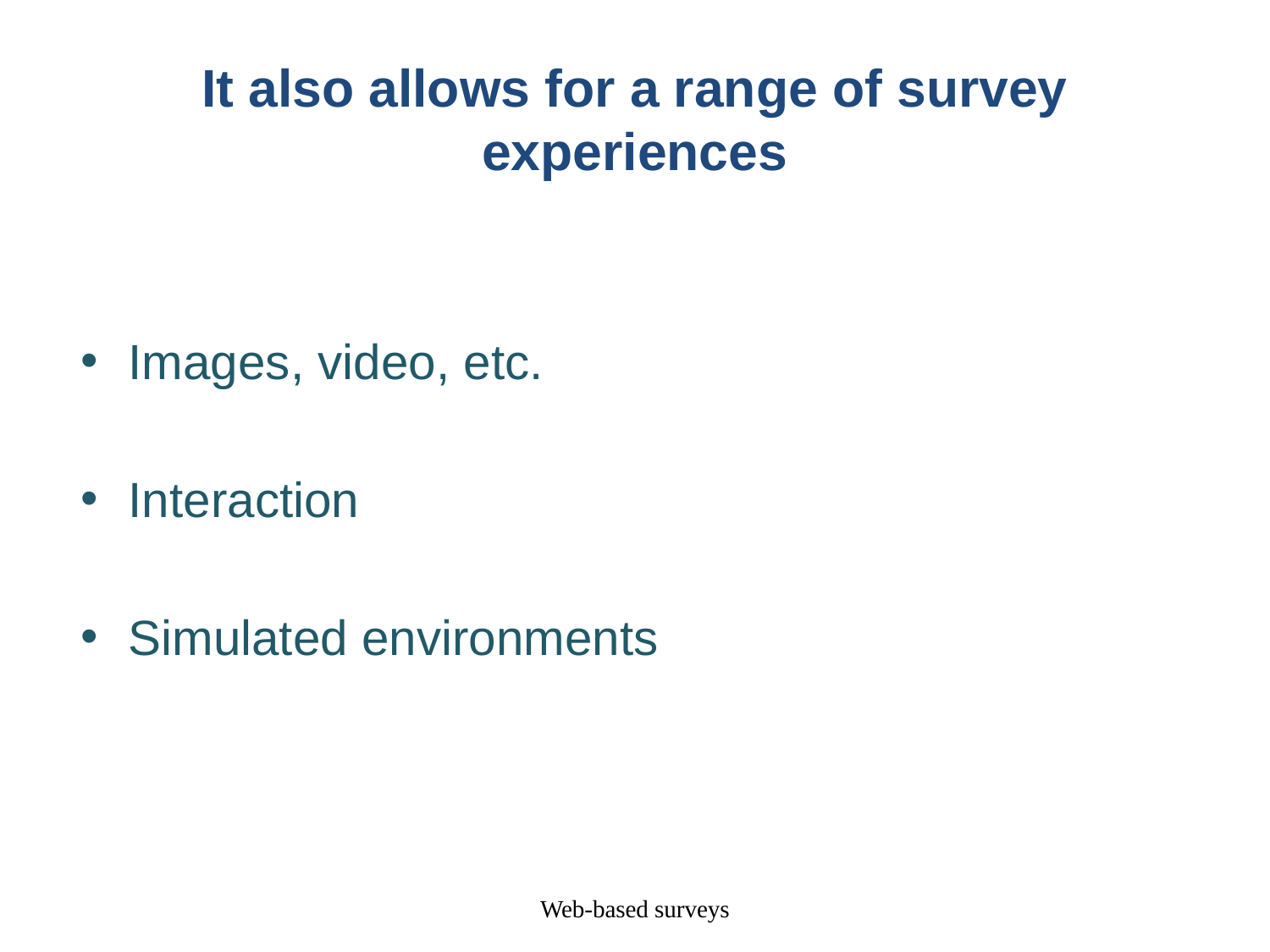

# It also allows for a range of survey experiences
Images, video, etc.

Interaction

Simulated environments
Web-based surveys